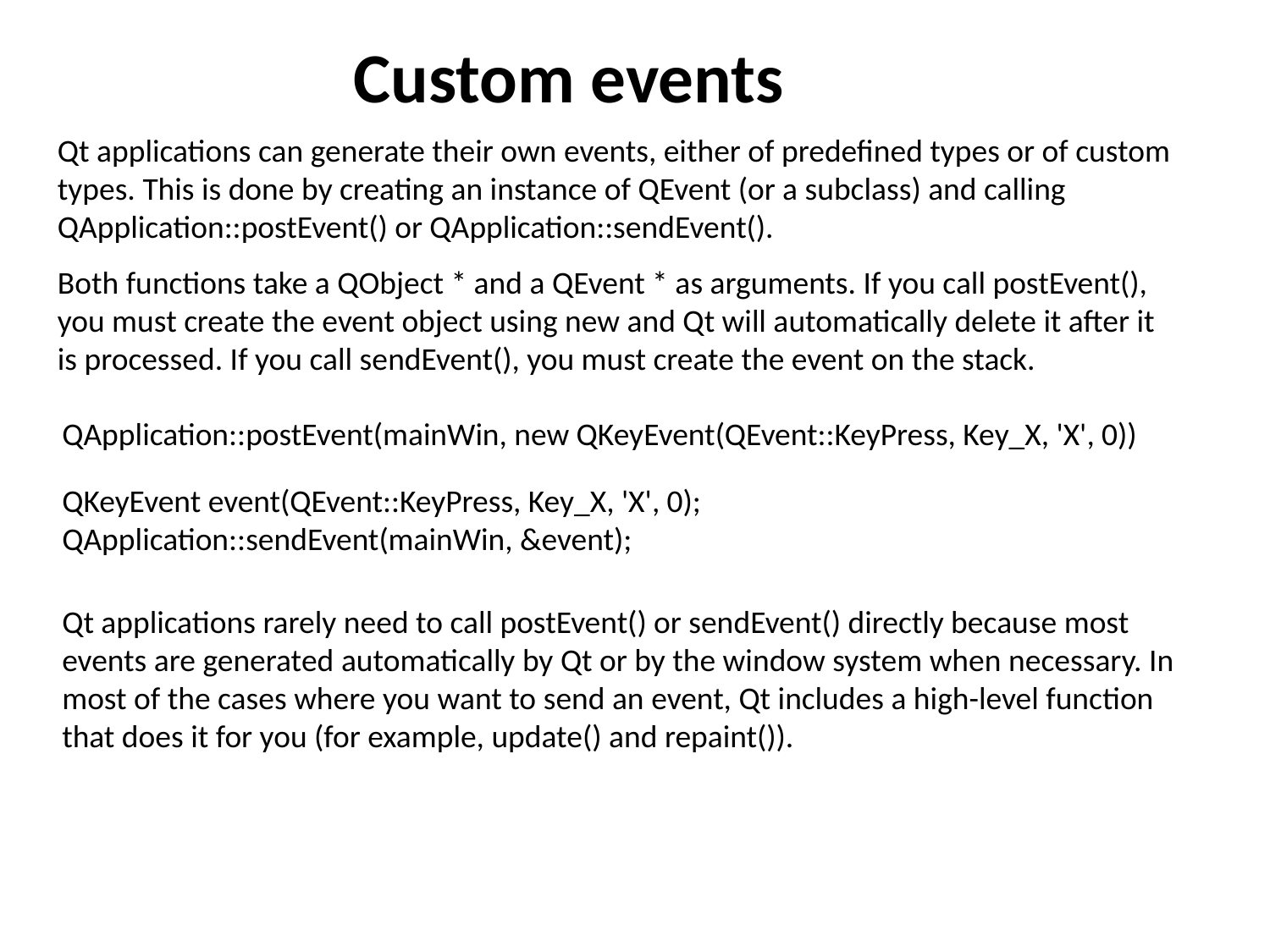

Custom events
Qt applications can generate their own events, either of predefined types or of custom types. This is done by creating an instance of QEvent (or a subclass) and calling QApplication::postEvent() or QApplication::sendEvent().
Both functions take a QObject * and a QEvent * as arguments. If you call postEvent(), you must create the event object using new and Qt will automatically delete it after it is processed. If you call sendEvent(), you must create the event on the stack.
QApplication::postEvent(mainWin, new QKeyEvent(QEvent::KeyPress, Key_X, 'X', 0))
QKeyEvent event(QEvent::KeyPress, Key_X, 'X', 0);
QApplication::sendEvent(mainWin, &event);
Qt applications rarely need to call postEvent() or sendEvent() directly because most events are generated automatically by Qt or by the window system when necessary. In most of the cases where you want to send an event, Qt includes a high-level function that does it for you (for example, update() and repaint()).